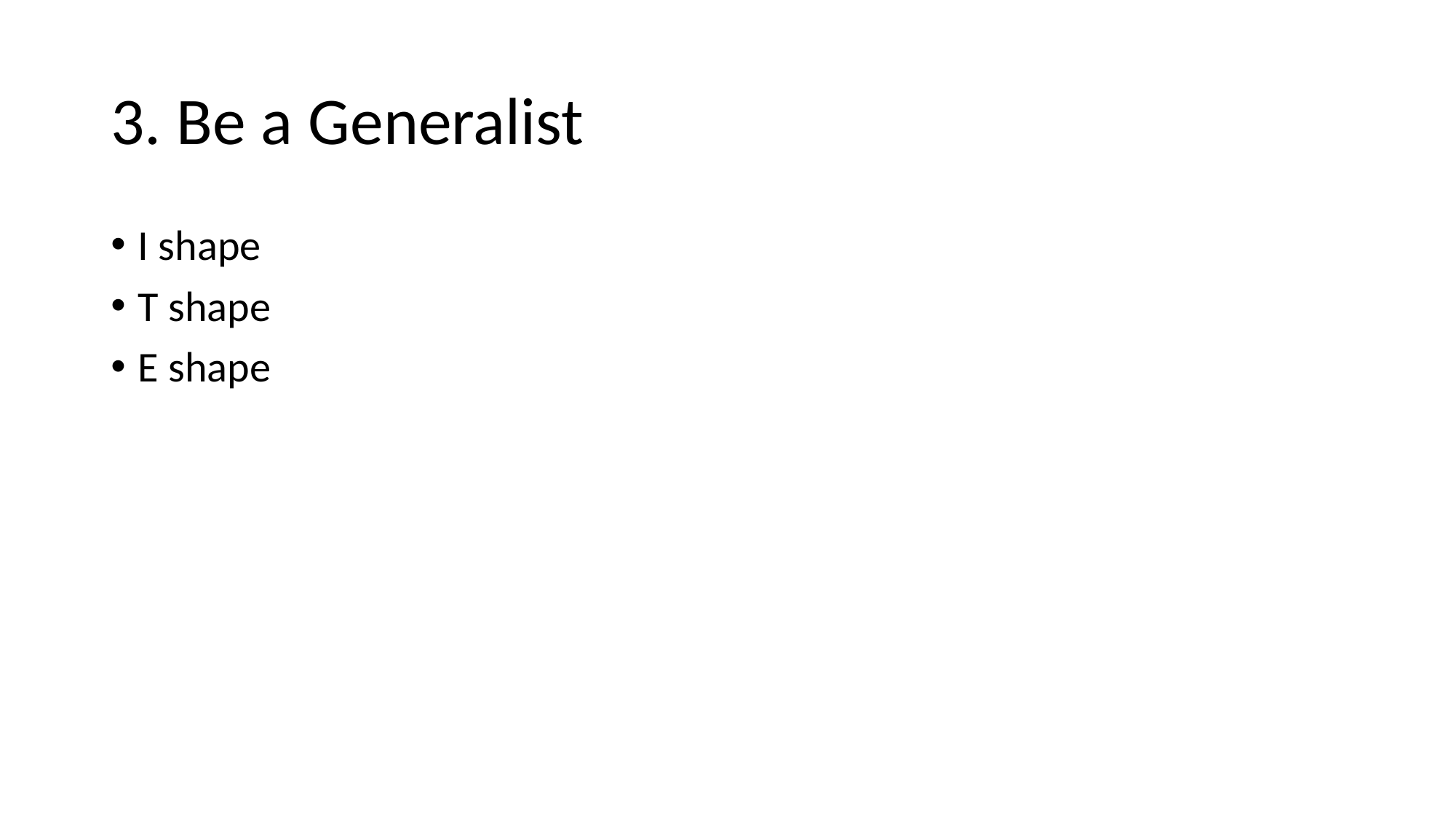

# 3. Be a Generalist
I shape
T shape
E shape